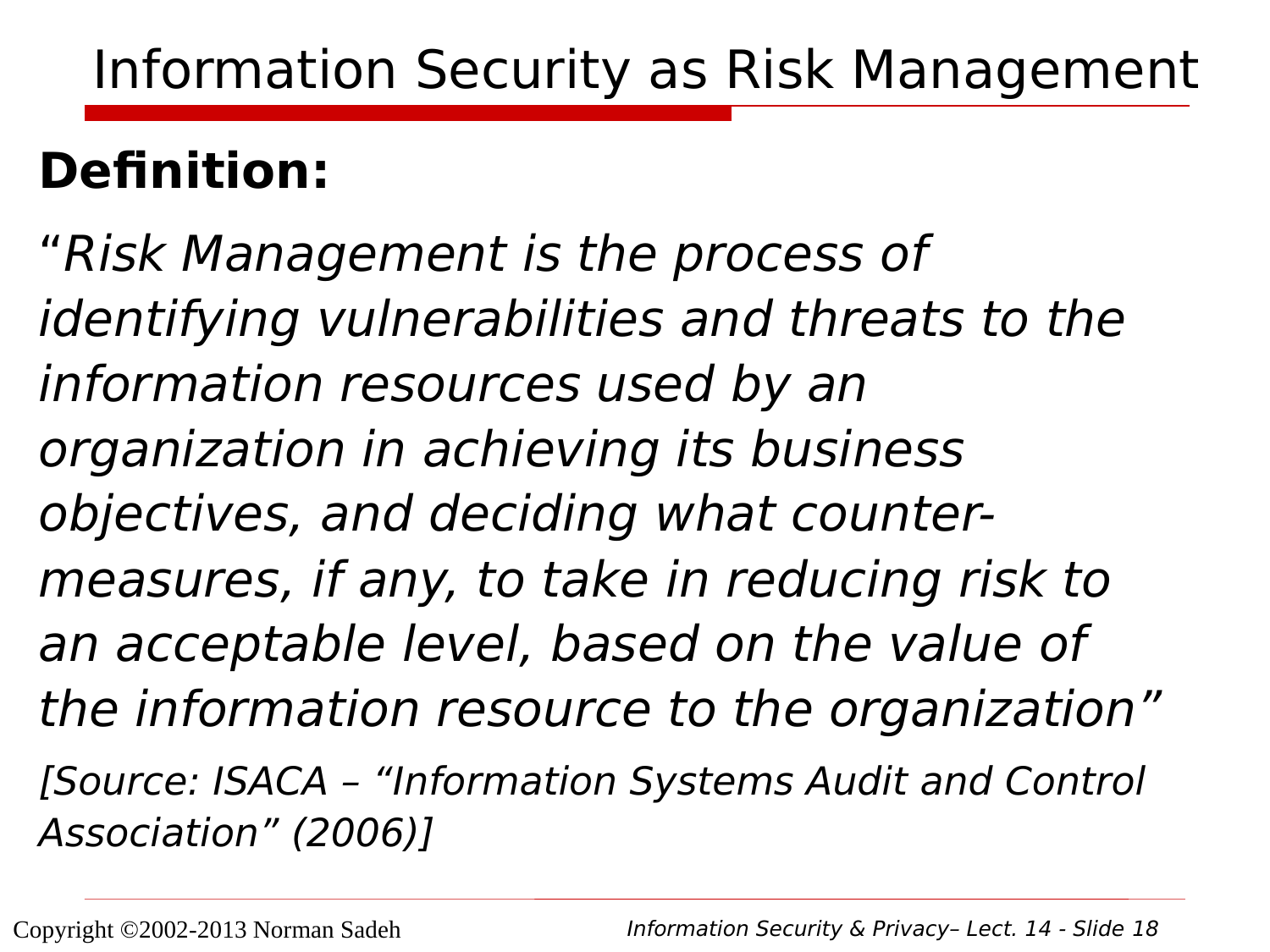

# Information Security as Risk Management
Definition:
“Risk Management is the process of identifying vulnerabilities and threats to the information resources used by an organization in achieving its business objectives, and deciding what counter-measures, if any, to take in reducing risk to an acceptable level, based on the value of the information resource to the organization”
[Source: ISACA – “Information Systems Audit and Control Association” (2006)]